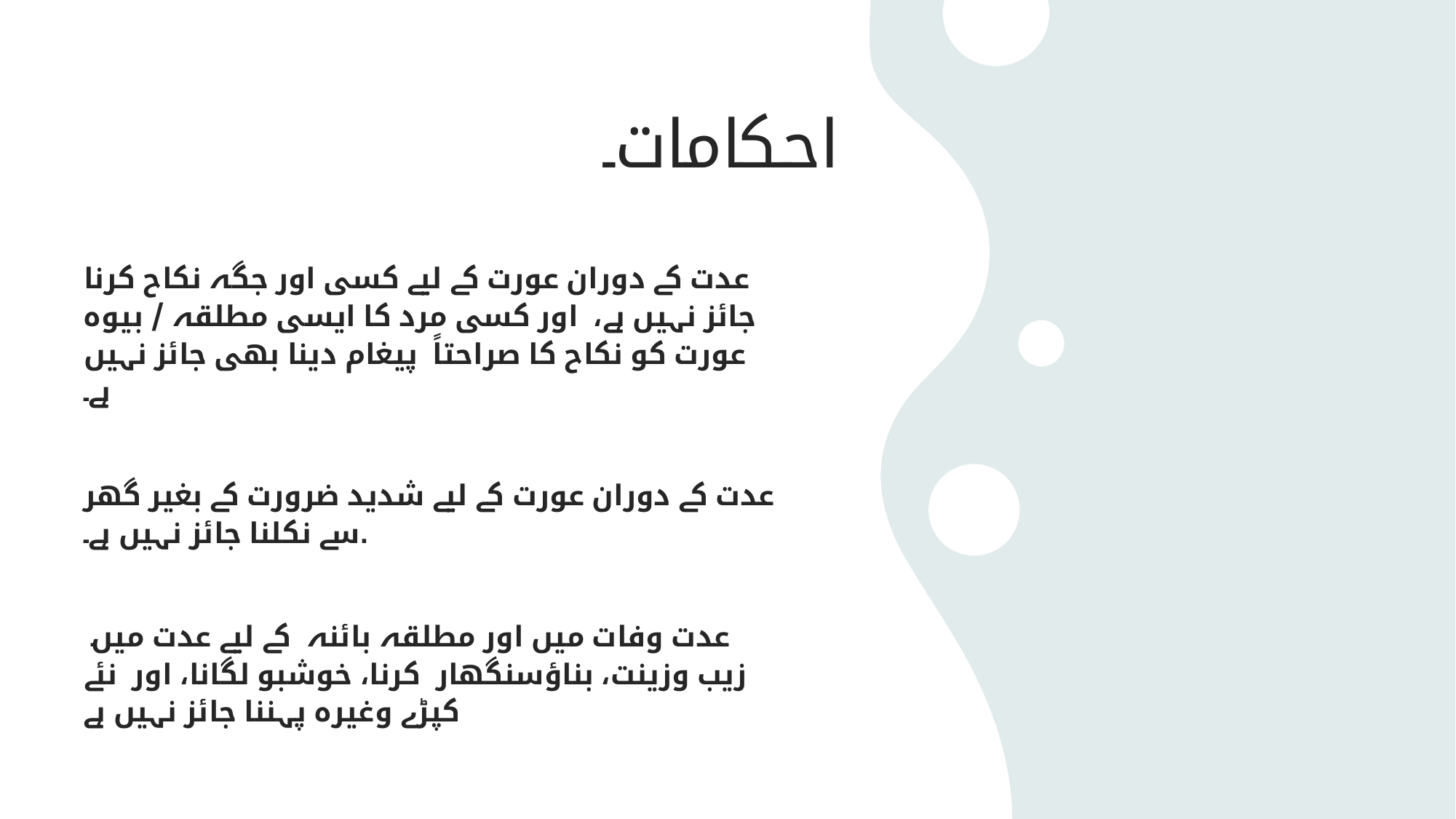

# احکامات
عدت کے دوران عورت کے لیے کسی اور جگہ نکاح کرنا جائز نہیں ہے،  اور کسی مرد کا ایسی مطلقہ / بیوہ عورت کو نکاح کا صراحتاً  پیغام دینا بھی جائز نہیں ہے۔

عدت کے دوران عورت کے لیے شدید ضرورت کے بغیر گھر سے نکلنا جائز نہیں ہے۔.

عدت وفات میں اور مطلقہ بائنہ  کے لیے عدت میں  زیب وزینت، بناؤسنگھار  کرنا، خوشبو لگانا، اور  نئے کپڑے وغیرہ پہننا جائز نہیں ہے